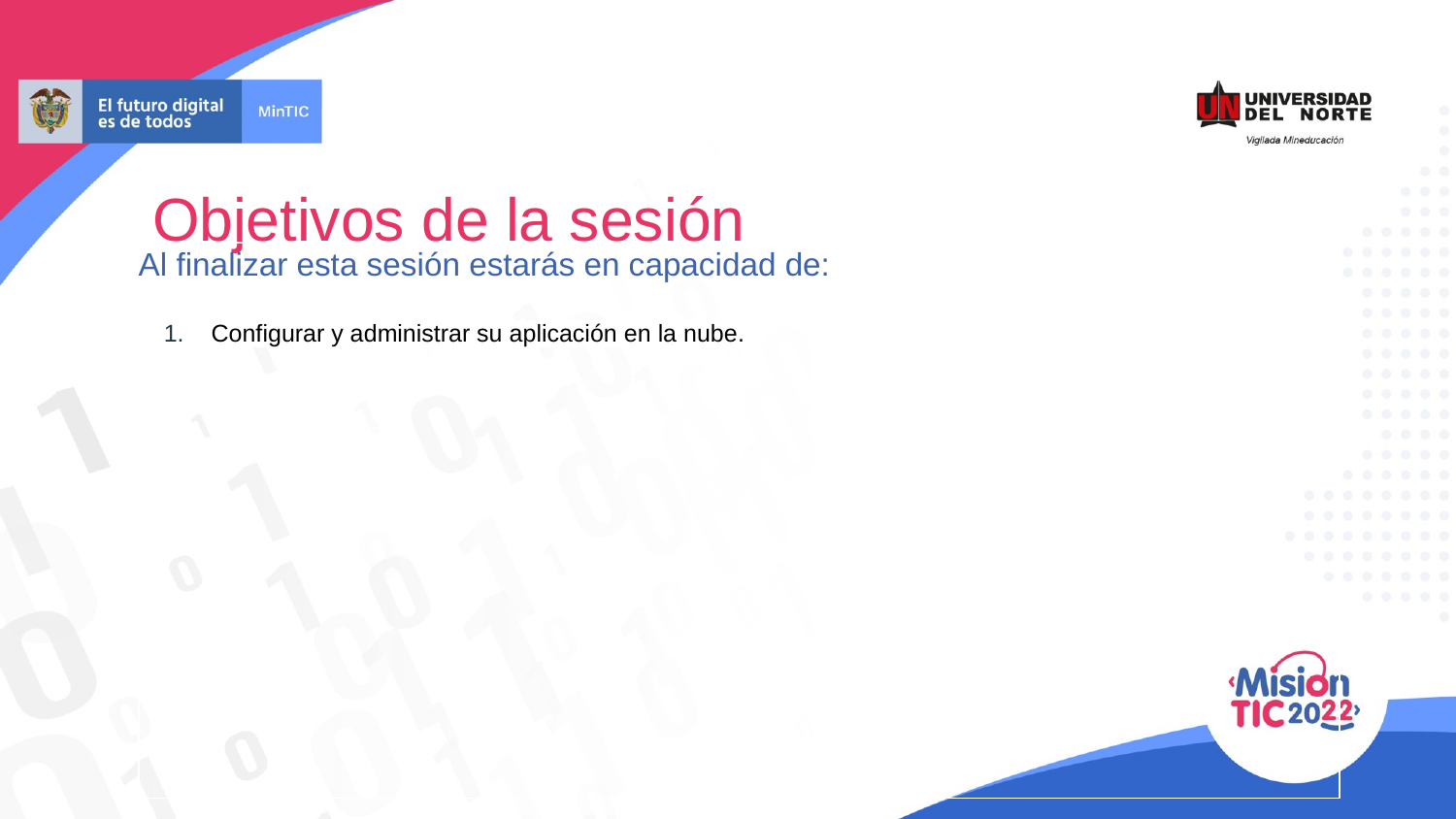

# Objetivos de la sesión
Al finalizar esta sesión estarás en capacidad de:

Configurar y administrar su aplicación en la nube.